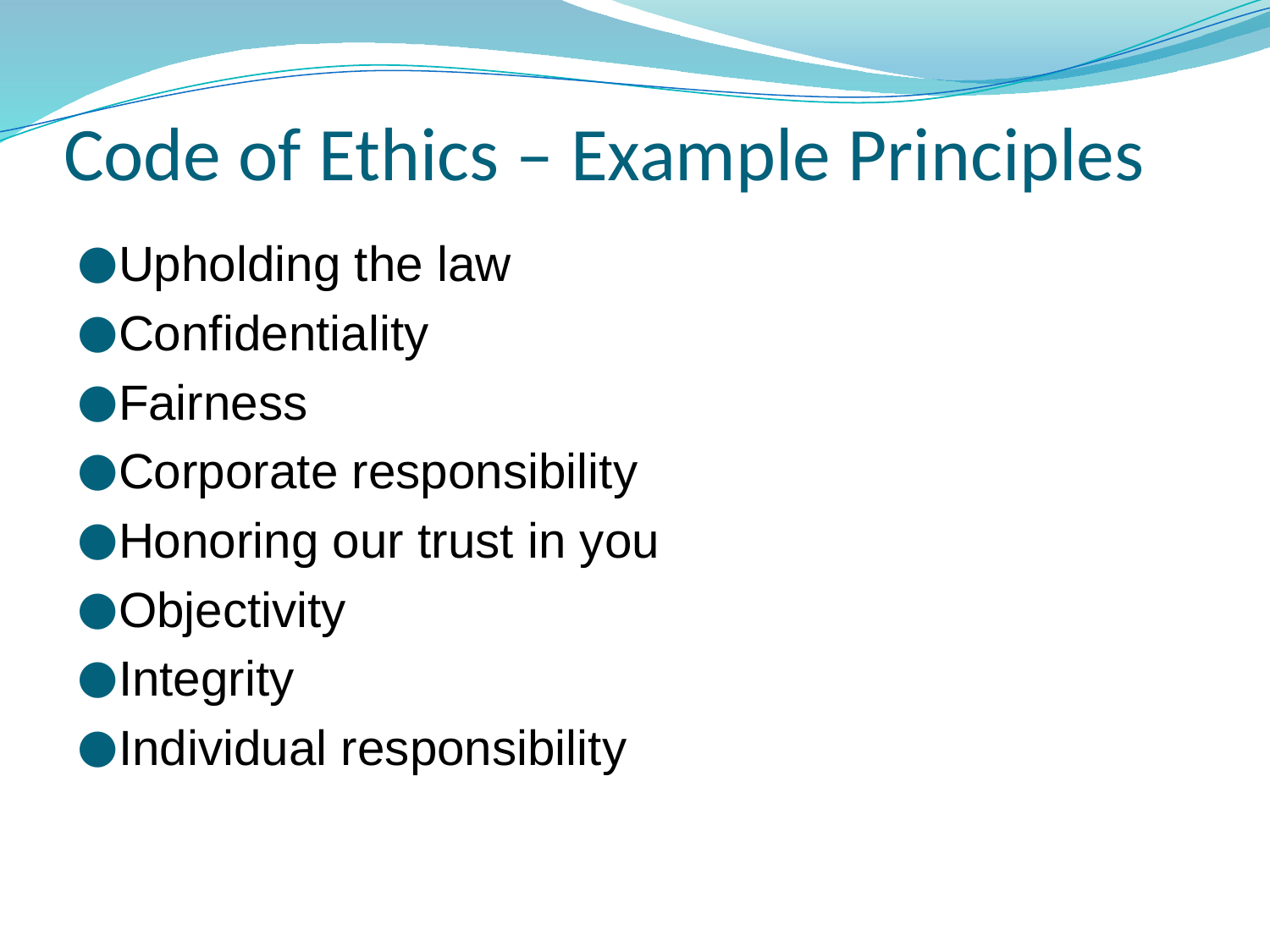

# Code of Ethics – Example Principles
Upholding the law
Confidentiality
Fairness
Corporate responsibility
Honoring our trust in you
Objectivity
Integrity
Individual responsibility